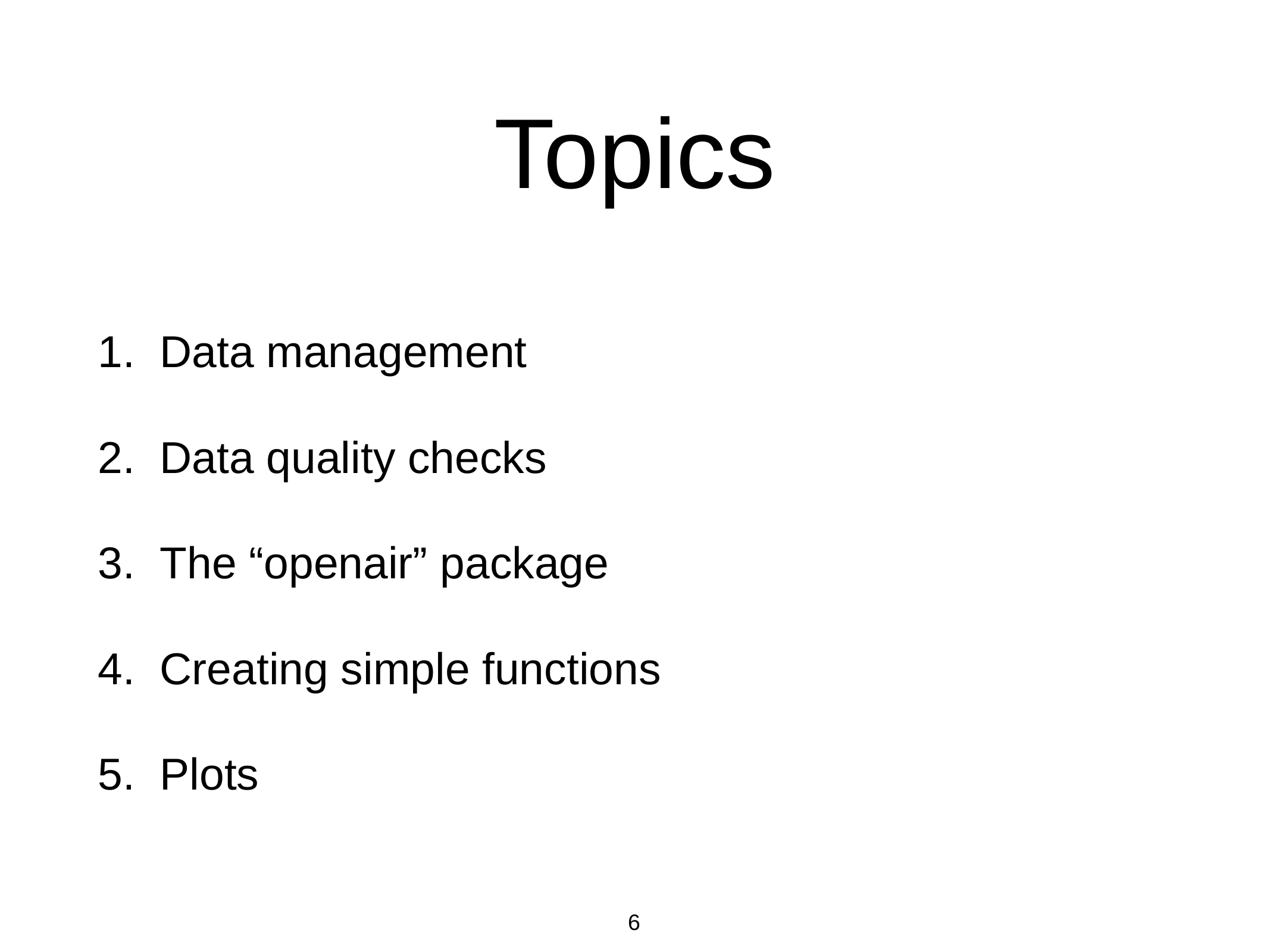

# Topics
Data management
Data quality checks
The “openair” package
Creating simple functions
Plots
6